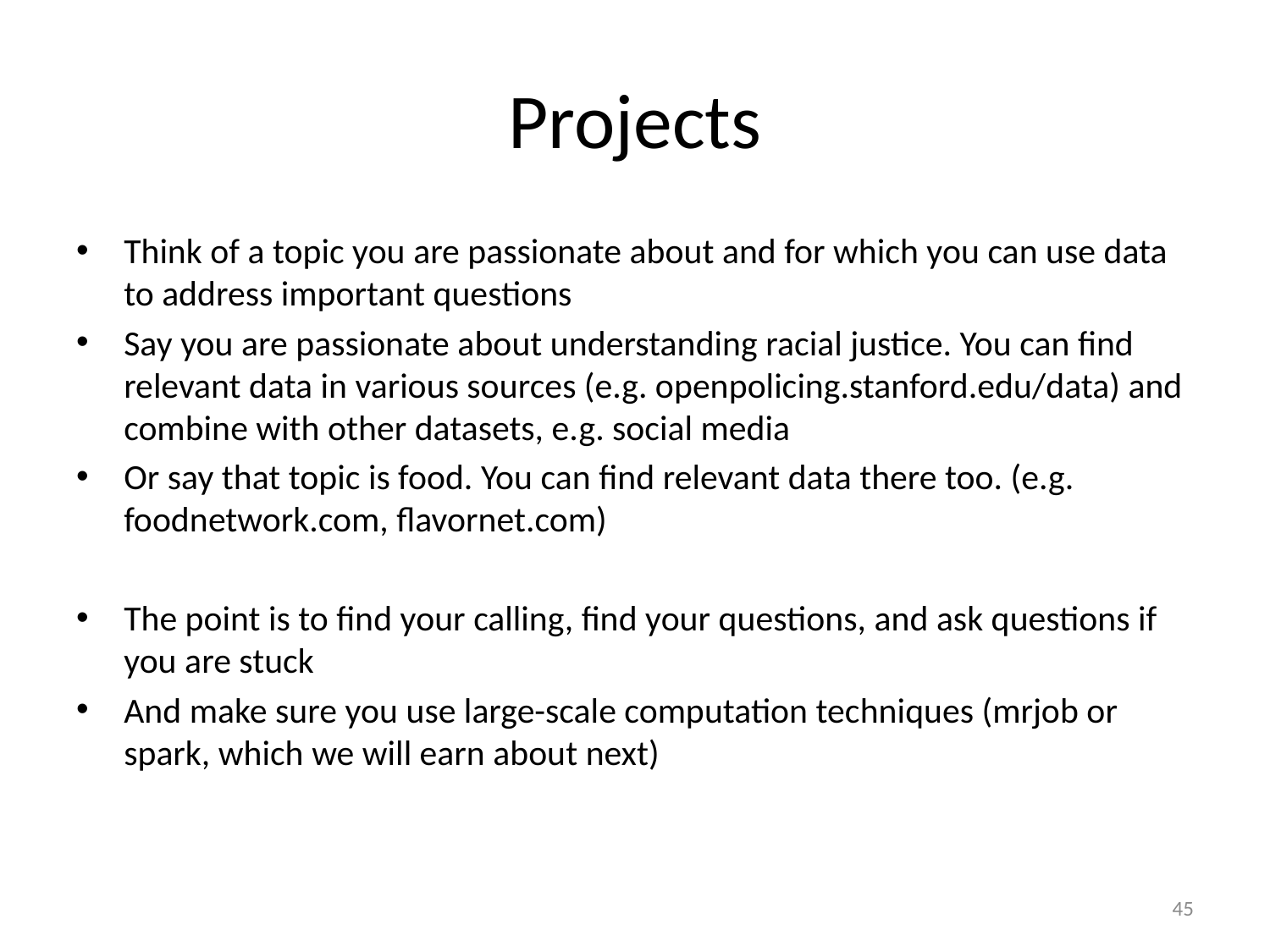

# Projects
Think of a topic you are passionate about and for which you can use data to address important questions
Say you are passionate about understanding racial justice. You can find relevant data in various sources (e.g. openpolicing.stanford.edu/data) and combine with other datasets, e.g. social media
Or say that topic is food. You can find relevant data there too. (e.g. foodnetwork.com, flavornet.com)

The point is to find your calling, find your questions, and ask questions if you are stuck
And make sure you use large-scale computation techniques (mrjob or spark, which we will earn about next)

45